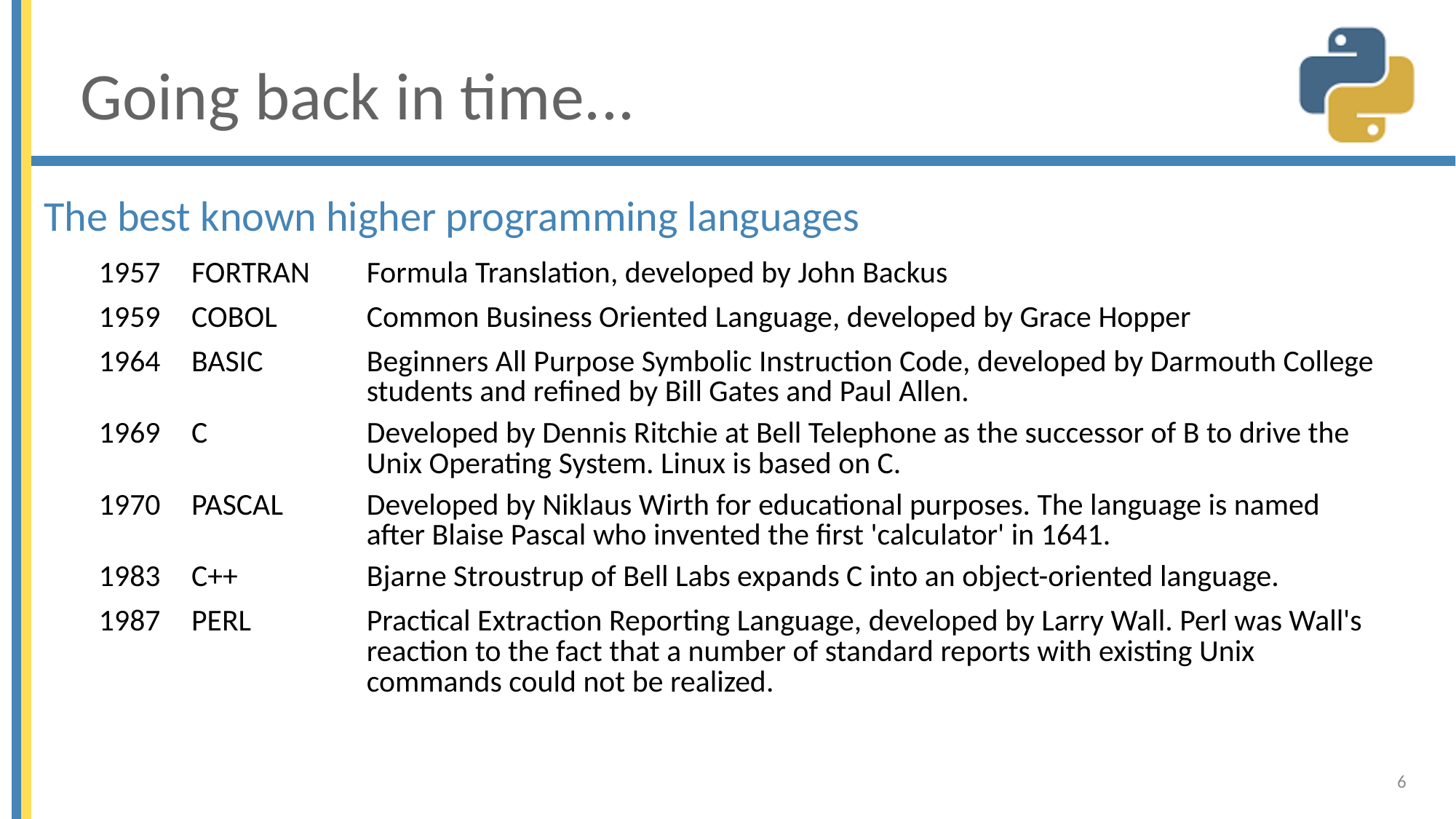

# Going back in time...
The best known higher programming languages
| 1957 | FORTRAN | Formula Translation, developed by John Backus |
| --- | --- | --- |
| 1959 | COBOL | Common Business Oriented Language, developed by Grace Hopper |
| 1964 | BASIC | Beginners All Purpose Symbolic Instruction Code, developed by Darmouth College students and refined by Bill Gates and Paul Allen. |
| 1969 | C | Developed by Dennis Ritchie at Bell Telephone as the successor of B to drive the Unix Operating System. Linux is based on C. |
| 1970 | PASCAL | Developed by Niklaus Wirth for educational purposes. The language is named after Blaise Pascal who invented the first 'calculator' in 1641. |
| 1983 | C++ | Bjarne Stroustrup of Bell Labs expands C into an object-oriented language. |
| 1987 | PERL | Practical Extraction Reporting Language, developed by Larry Wall. Perl was Wall's reaction to the fact that a number of standard reports with existing Unix commands could not be realized. |
6